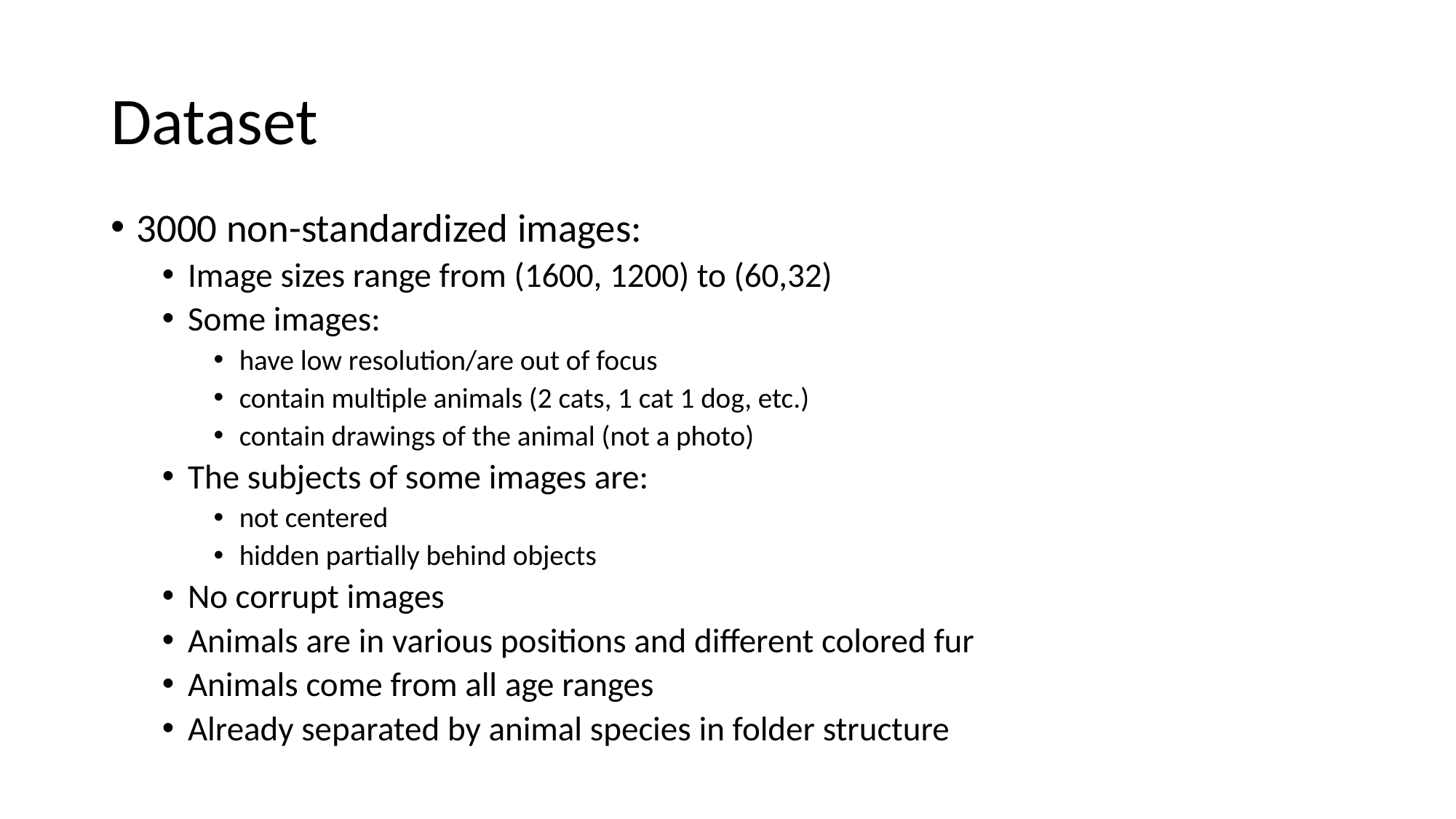

# Dataset
3000 non-standardized images:
Image sizes range from (1600, 1200) to (60,32)
Some images:
have low resolution/are out of focus
contain multiple animals (2 cats, 1 cat 1 dog, etc.)
contain drawings of the animal (not a photo)
The subjects of some images are:
not centered
hidden partially behind objects
No corrupt images
Animals are in various positions and different colored fur
Animals come from all age ranges
Already separated by animal species in folder structure